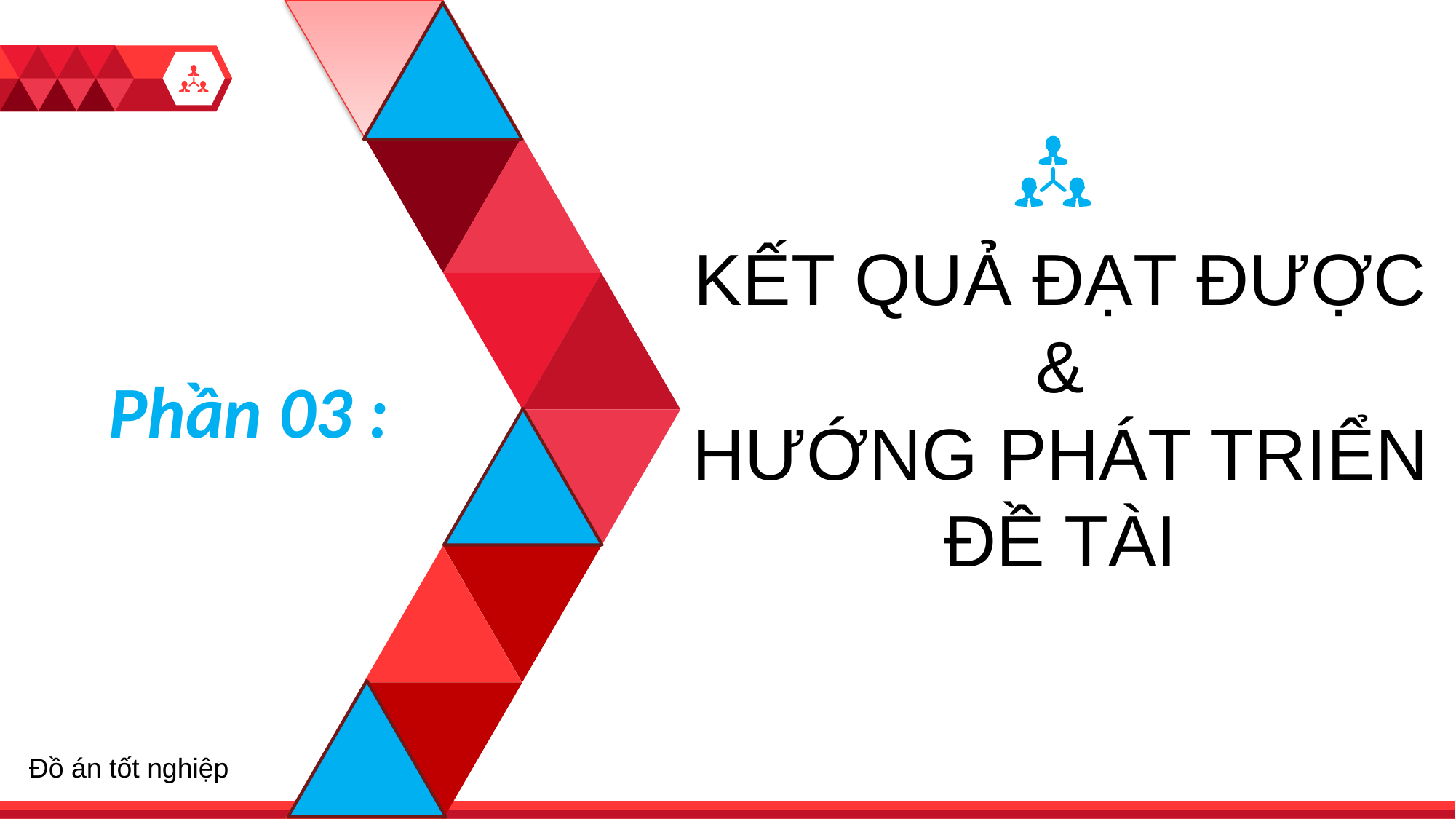

1
KẾT QUẢ ĐẠT ĐƯỢC
&
HƯỚNG PHÁT TRIỂN
ĐỀ TÀI

Phần 03 :

Đồ án tốt nghiệp